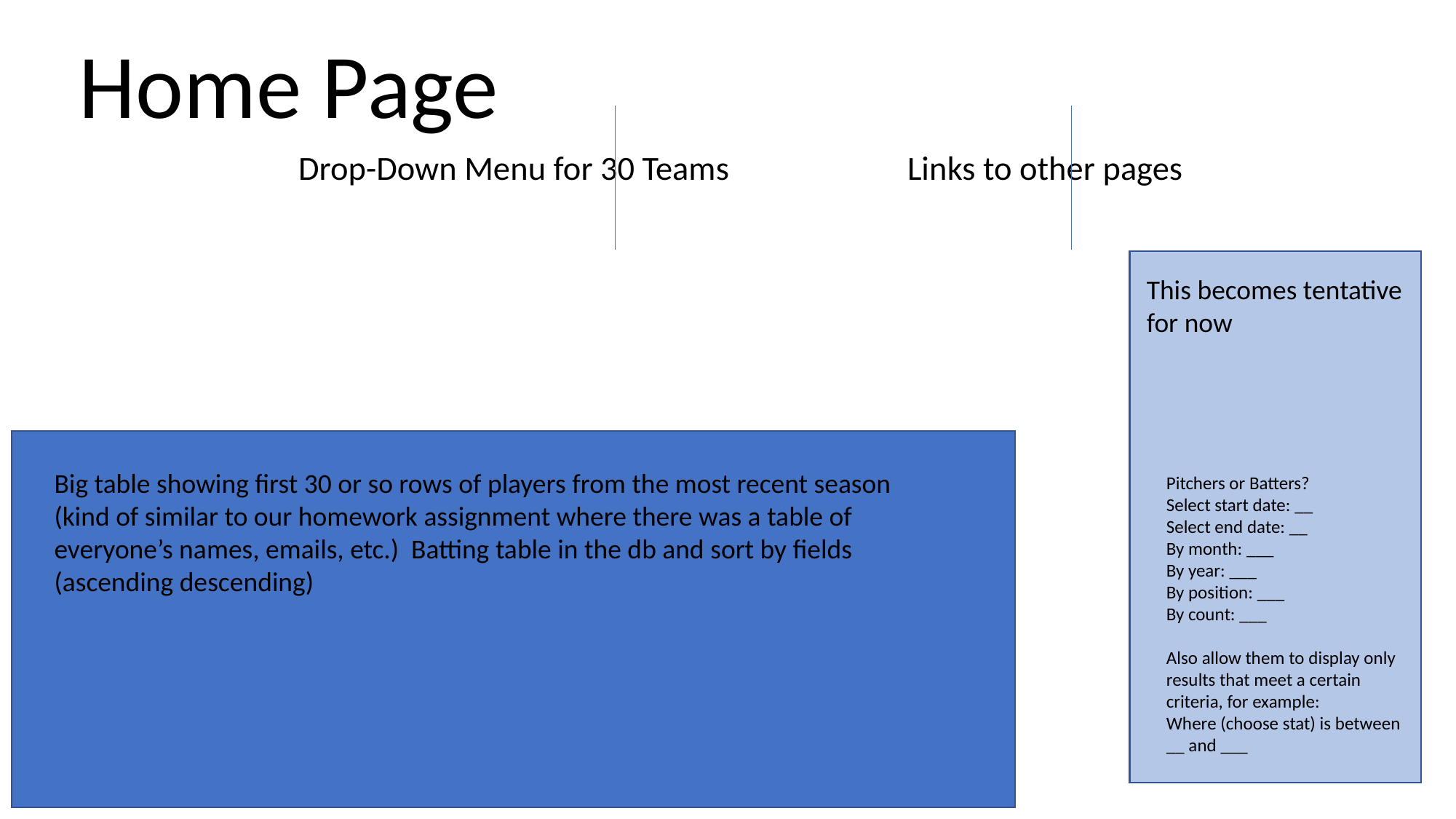

# Home Page
Drop-Down Menu for 30 Teams		Links to other pages

This becomes tentative for now

Big table showing first 30 or so rows of players from the most recent season (kind of similar to our homework assignment where there was a table of everyone’s names, emails, etc.)  Batting table in the db and sort by fields (ascending descending)
Pitchers or Batters?
Select start date: __
Select end date: __
By month: ___
By year: ___
By position: ___
By count: ___

Also allow them to display only results that meet a certain criteria, for example:
Where (choose stat) is between __ and ___